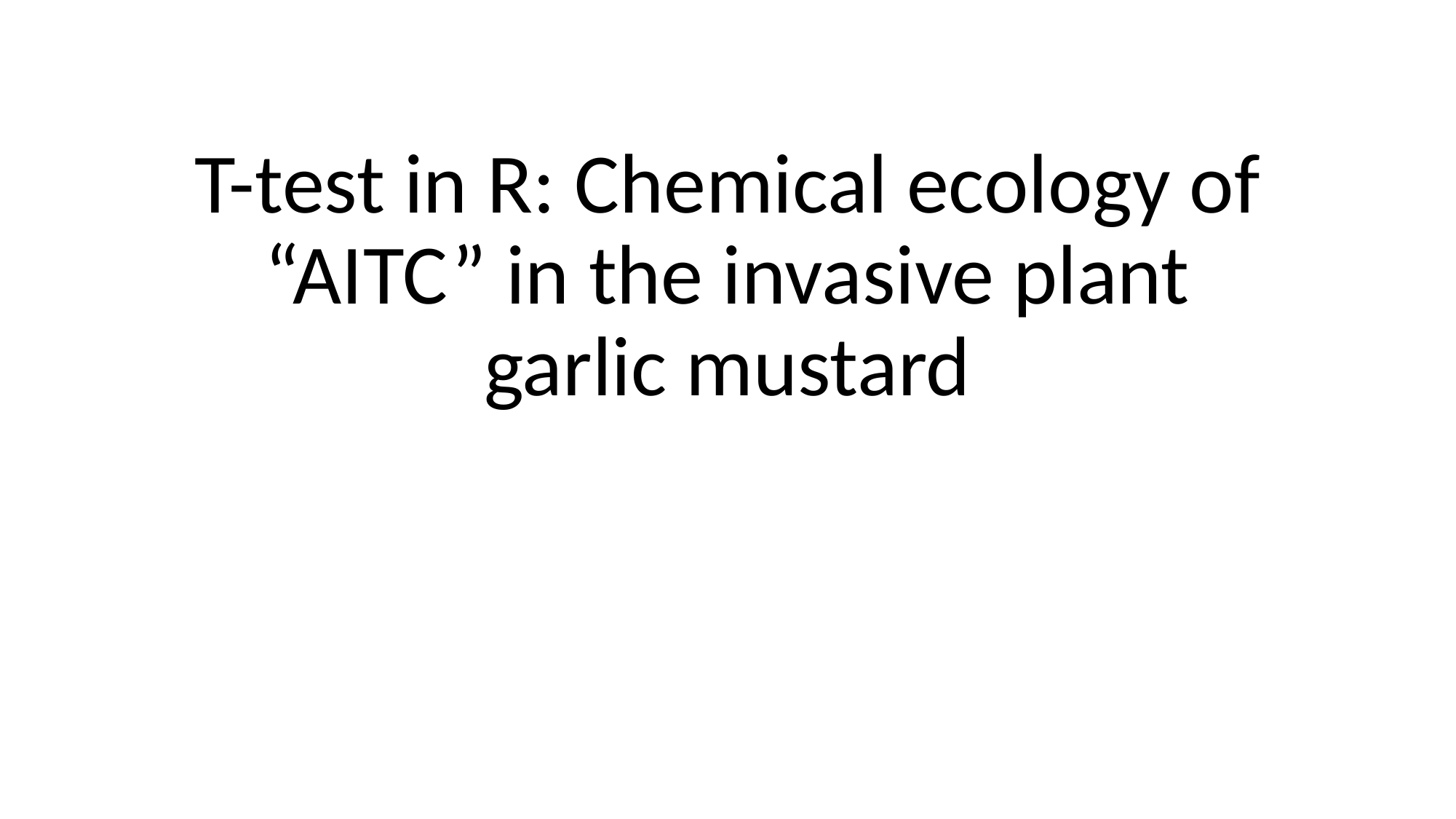

# T-test in R: Chemical ecology of “AITC” in the invasive plant garlic mustard